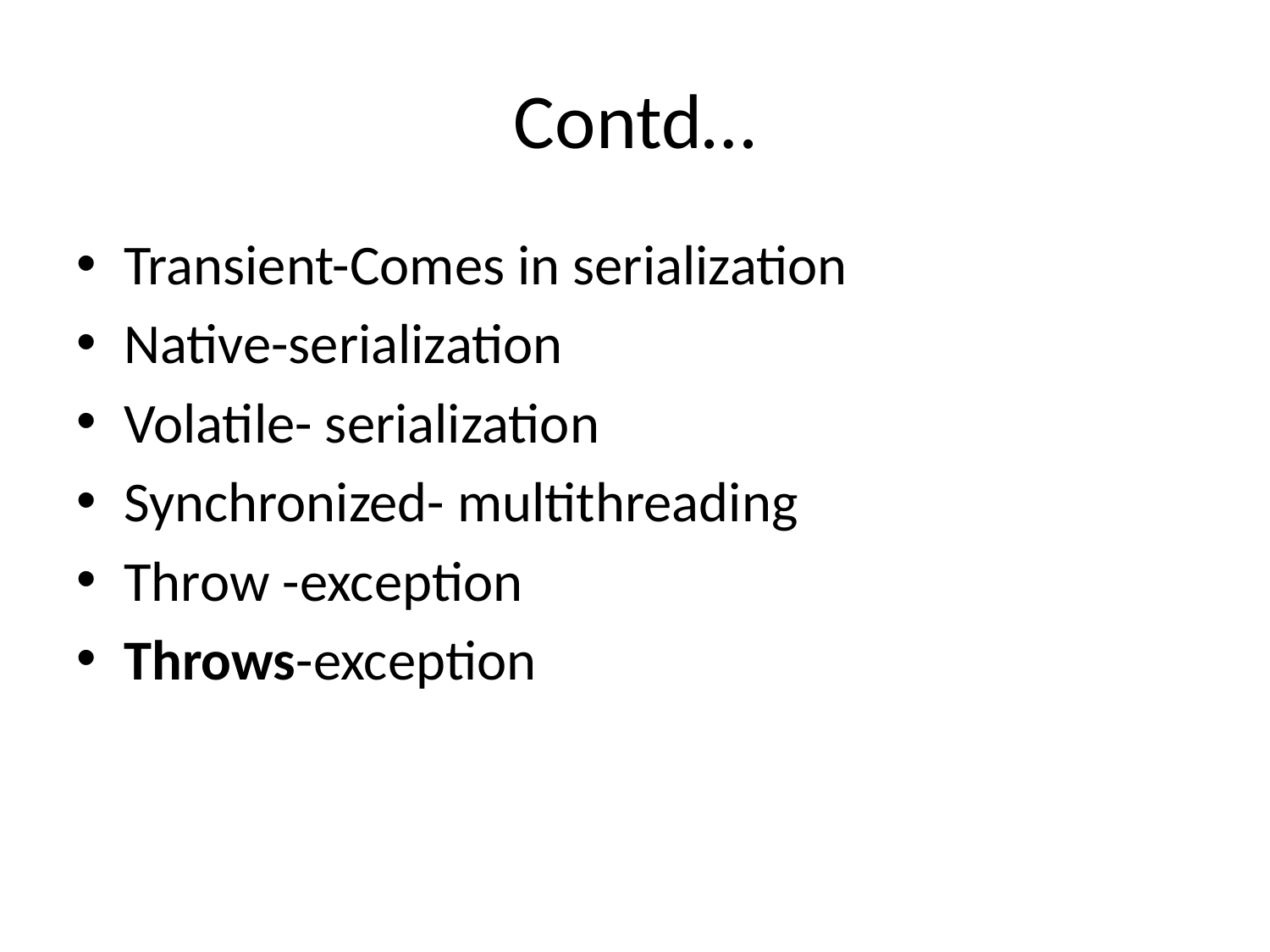

# Contd…
Transient-Comes in serialization
Native-serialization
Volatile- serialization
Synchronized- multithreading
Throw -exception
Throws-exception